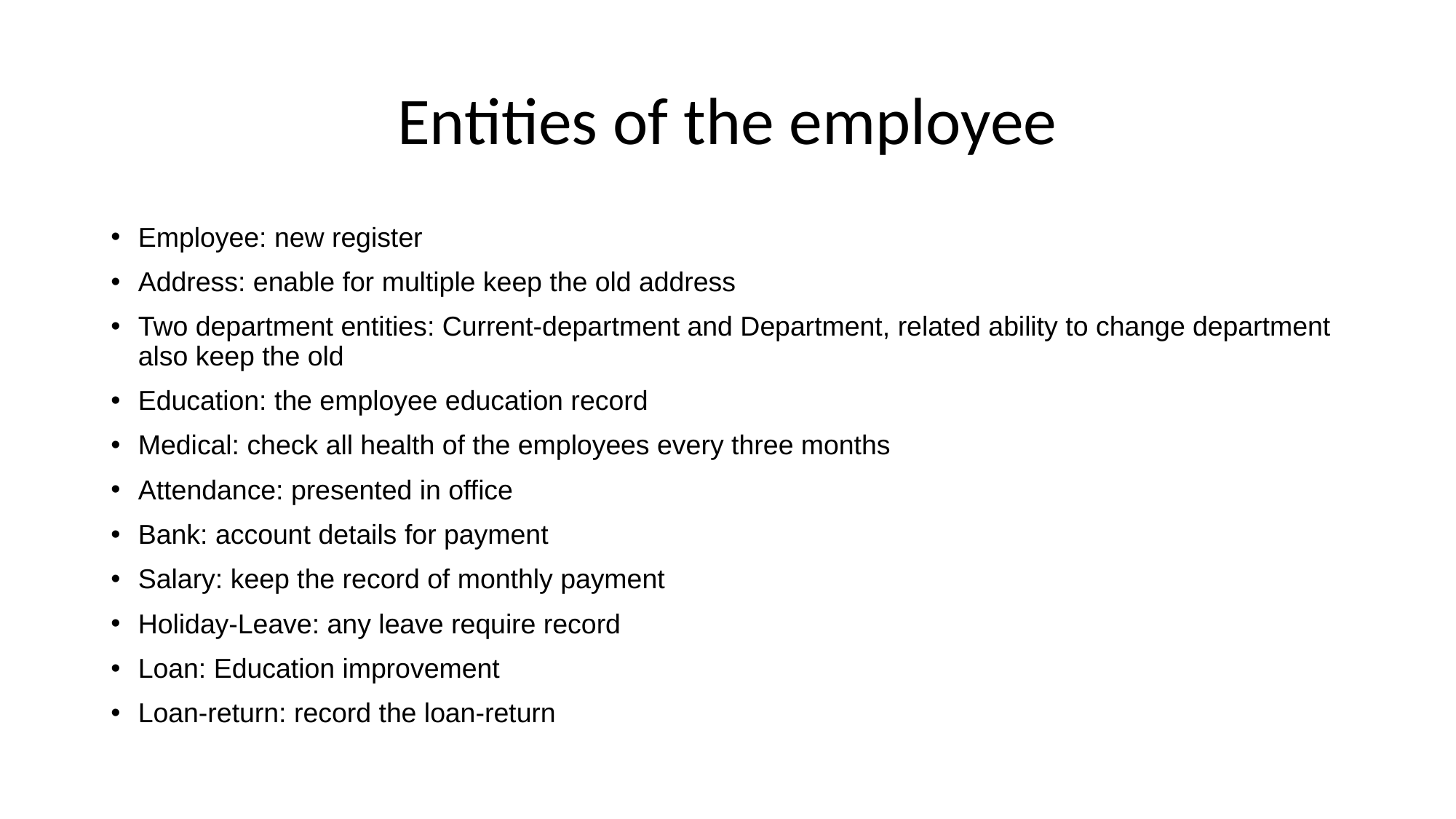

# Entities of the employee
Employee: new register
Address: enable for multiple keep the old address
Two department entities: Current-department and Department, related ability to change department also keep the old
Education: the employee education record
Medical: check all health of the employees every three months
Attendance: presented in office
Bank: account details for payment
Salary: keep the record of monthly payment
Holiday-Leave: any leave require record
Loan: Education improvement
Loan-return: record the loan-return